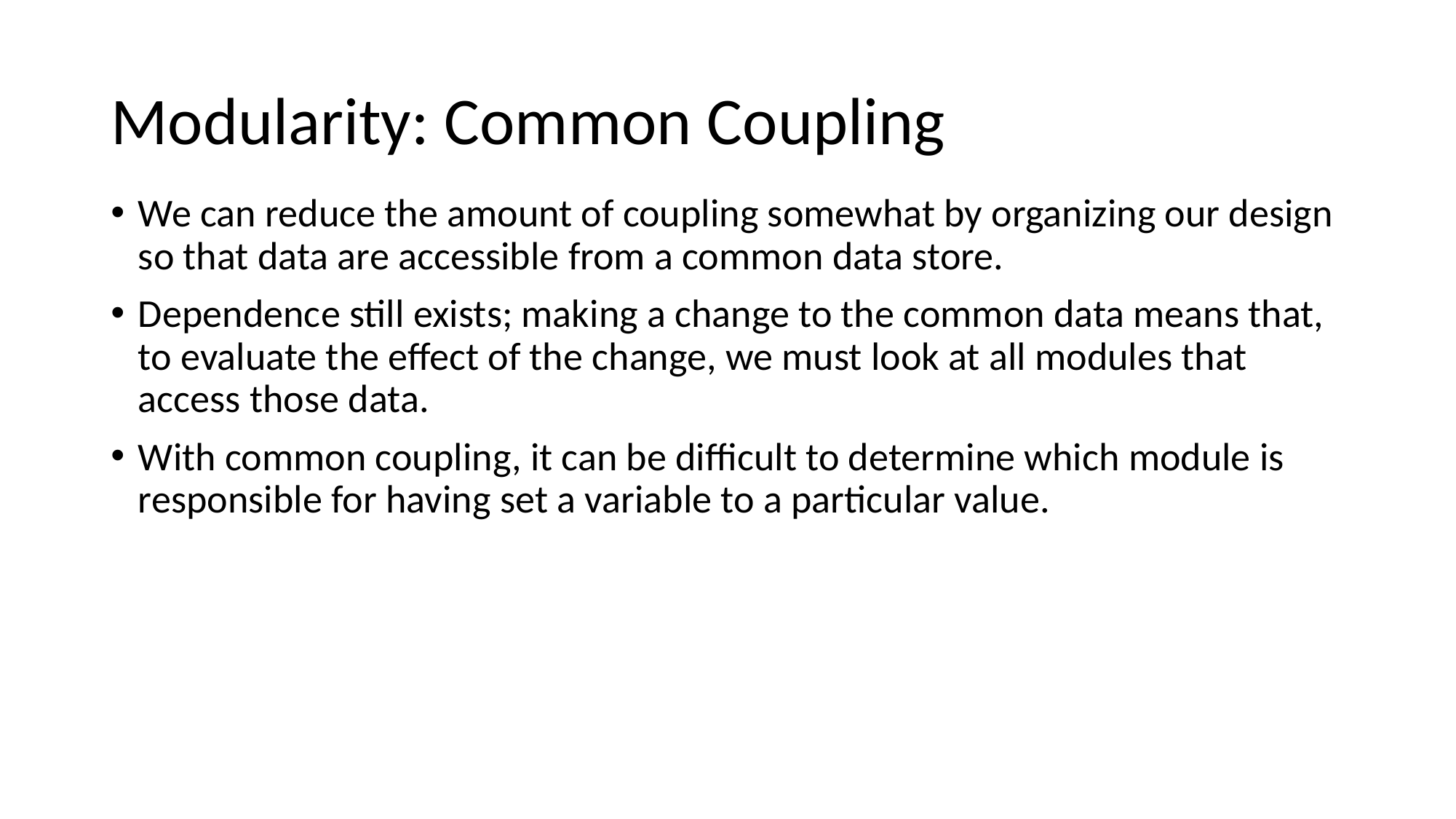

# Modularity: Common Coupling
We can reduce the amount of coupling somewhat by organizing our design so that data are accessible from a common data store.
Dependence still exists; making a change to the common data means that, to evaluate the effect of the change, we must look at all modules that access those data.
With common coupling, it can be difficult to determine which module is responsible for having set a variable to a particular value.